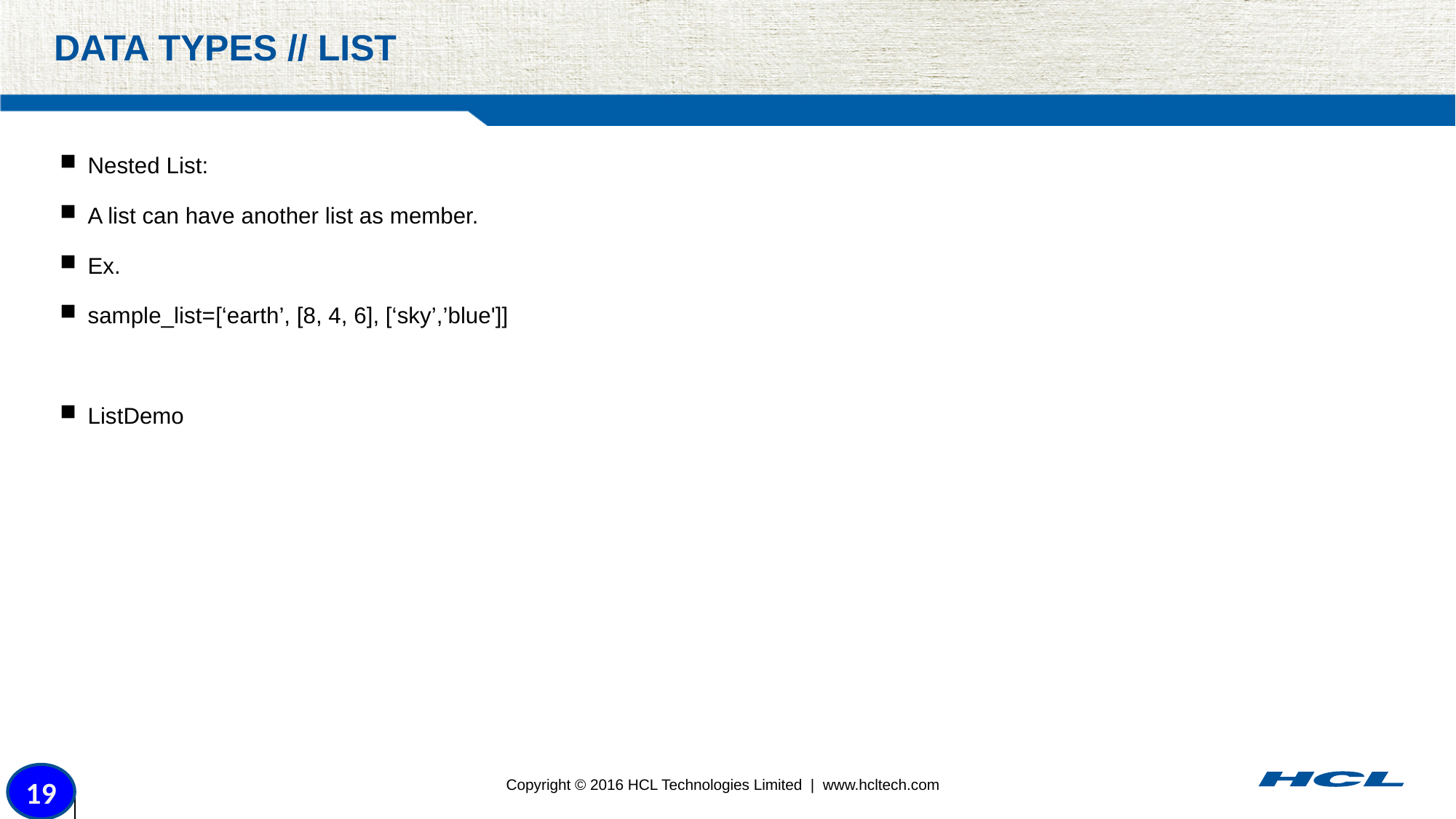

# Data Types // List
Nested List:
A list can have another list as member.
Ex.
sample_list=[‘earth’, [8, 4, 6], [‘sky’,’blue']]

ListDemo